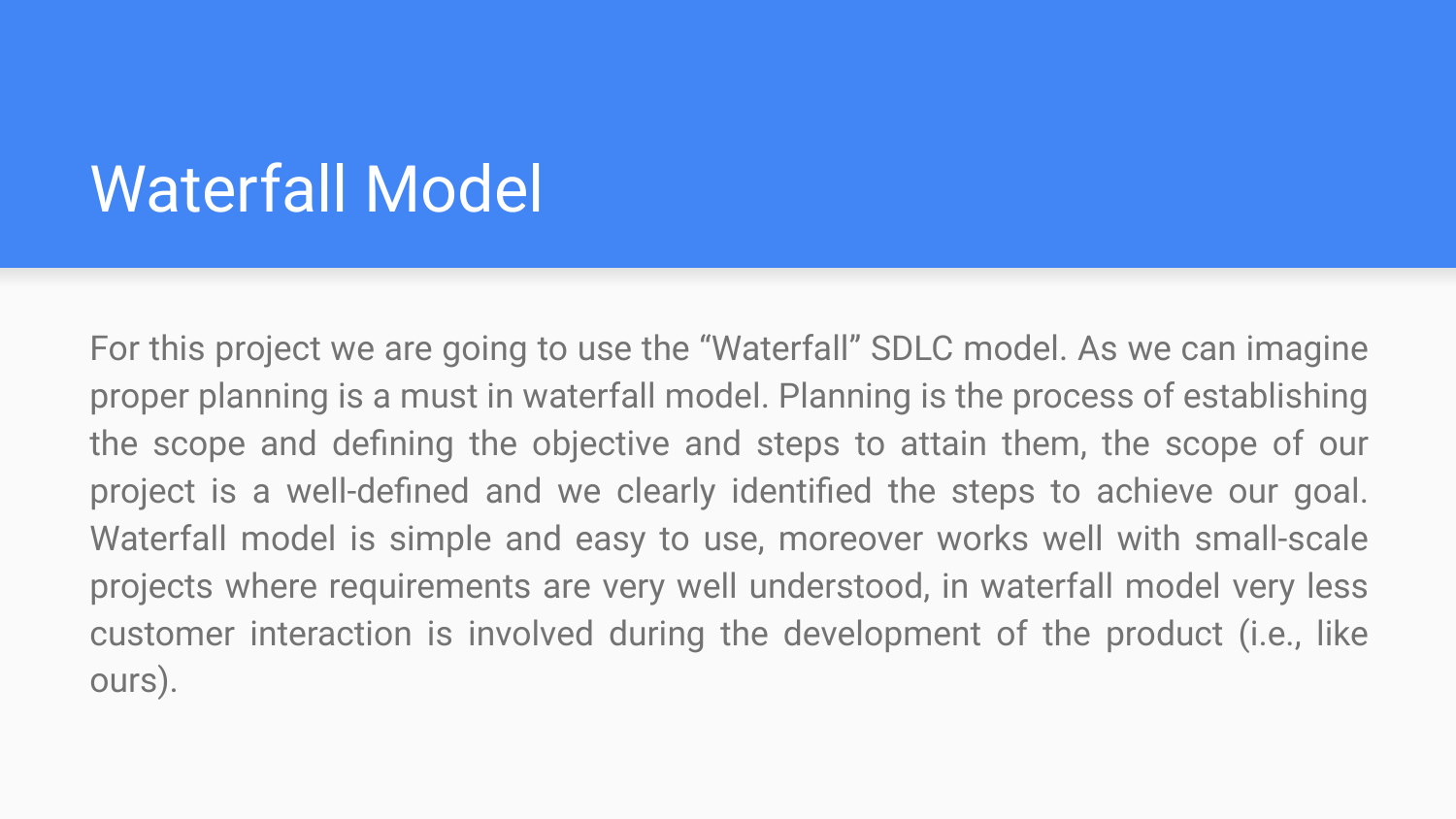

# Waterfall Model
For this project we are going to use the “Waterfall” SDLC model. As we can imagine proper planning is a must in waterfall model. Planning is the process of establishing the scope and defining the objective and steps to attain them, the scope of our project is a well-defined and we clearly identified the steps to achieve our goal. Waterfall model is simple and easy to use, moreover works well with small-scale projects where requirements are very well understood, in waterfall model very less customer interaction is involved during the development of the product (i.e., like ours).